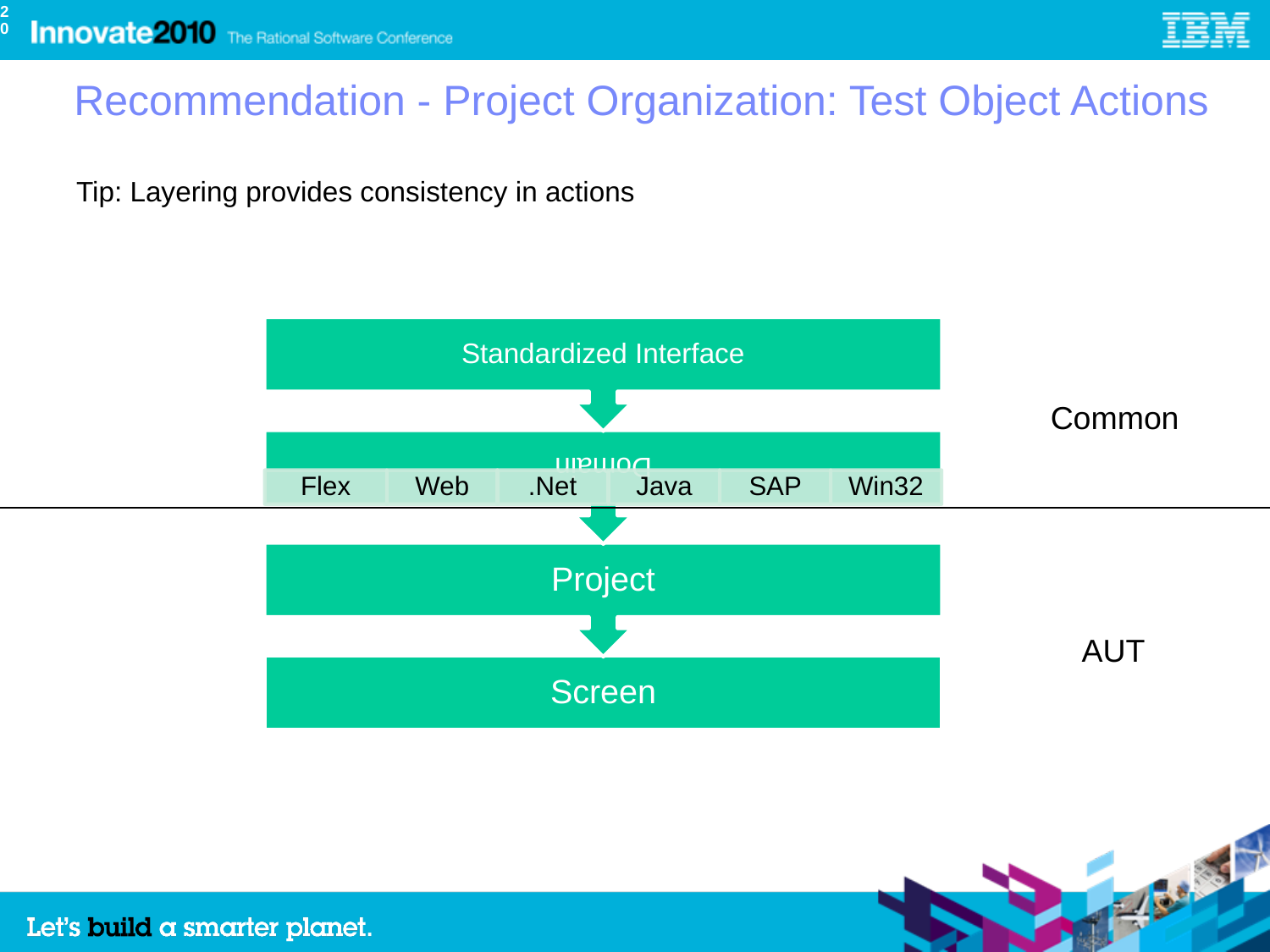

20
Recommendation - Project Organization: Test Object Actions
Tip: Layering provides consistency in actions

Screen
Project
Domain
Flex
Web
.Net
Java
SAP
Win32
Standardized Interface
Common
AUT